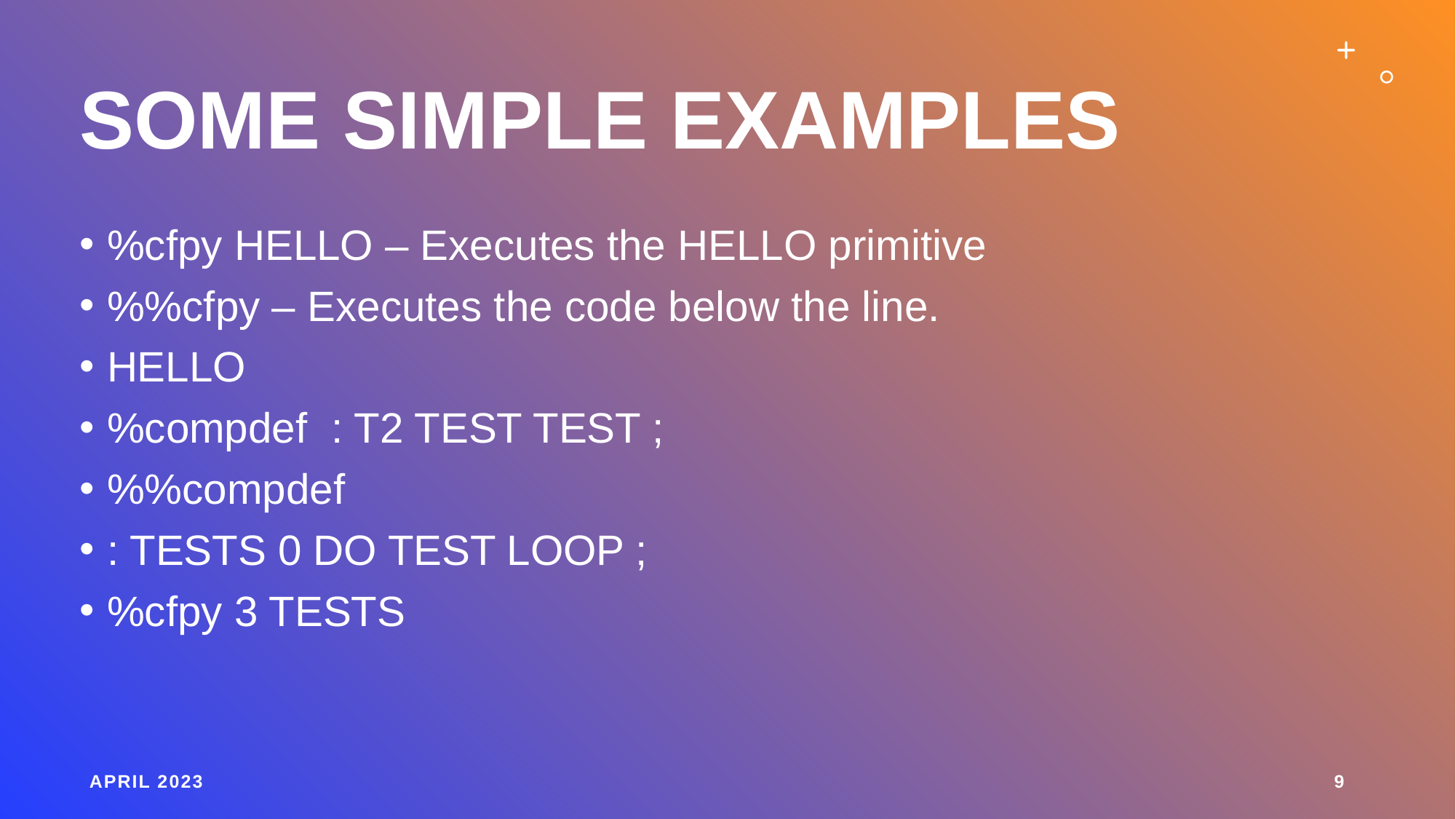

# Some simple Examples
%cfpy HELLO – Executes the HELLO primitive
%%cfpy – Executes the code below the line.
HELLO
%compdef  : T2 TEST TEST ;
%%compdef
: TESTS 0 DO TEST LOOP ;
%cfpy 3 TESTS
April 2023
9